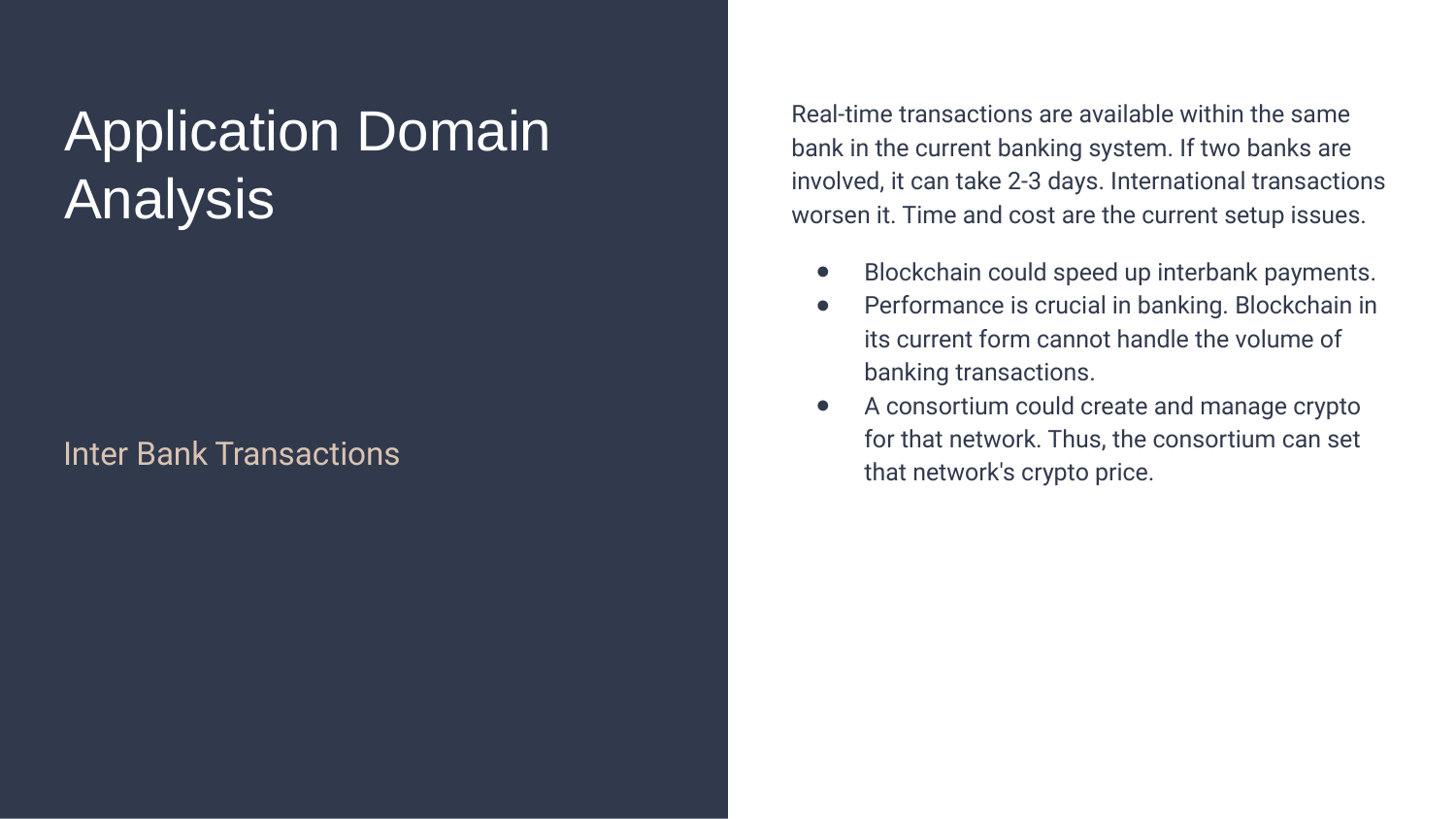

# Application Domain Analysis
Real-time transactions are available within the same bank in the current banking system. If two banks are involved, it can take 2-3 days. International transactions worsen it. Time and cost are the current setup issues.
Blockchain could speed up interbank payments.
Performance is crucial in banking. Blockchain in its current form cannot handle the volume of banking transactions.
A consortium could create and manage crypto for that network. Thus, the consortium can set that network's crypto price.
Inter Bank Transactions